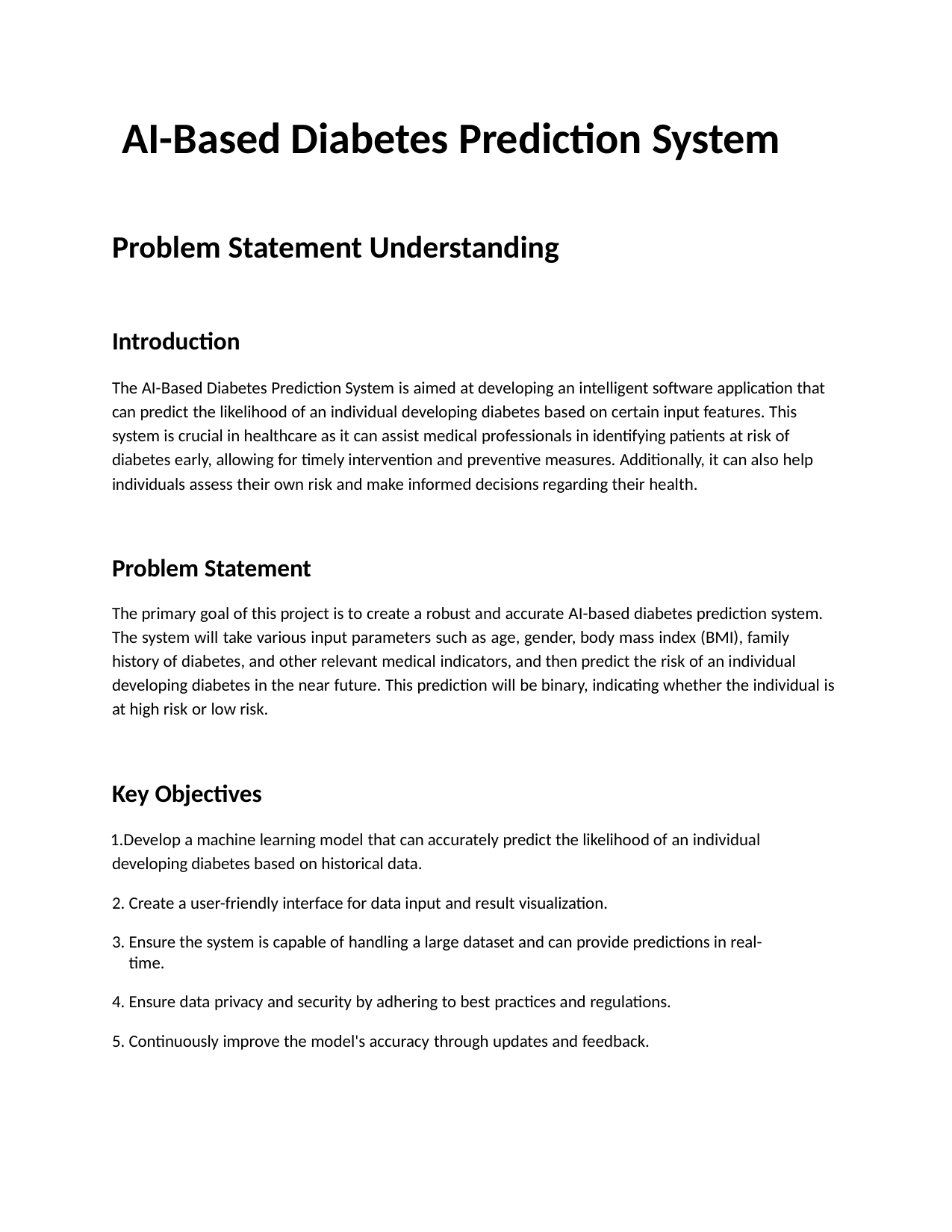

# AI-Based Diabetes Prediction System
Problem Statement Understanding

Introduction
The AI-Based Diabetes Prediction System is aimed at developing an intelligent software application that  can predict the likelihood of an individual developing diabetes based on certain input features. This  system is crucial in healthcare as it can assist medical professionals in identifying patients at risk of  diabetes early, allowing for timely intervention and preventive measures. Additionally, it can also help  individuals assess their own risk and make informed decisions regarding their health.
Problem Statement
The primary goal of this project is to create a robust and accurate AI-based diabetes prediction system.  The system will take various input parameters such as age, gender, body mass index (BMI), family  history of diabetes, and other relevant medical indicators, and then predict the risk of an individual  developing diabetes in the near future. This prediction will be binary, indicating whether the individual is  at high risk or low risk.
Key Objectives
Develop a machine learning model that can accurately predict the likelihood of an individual  developing diabetes based on historical data.

Create a user-friendly interface for data input and result visualization.

Ensure the system is capable of handling a large dataset and can provide predictions in real-time.

Ensure data privacy and security by adhering to best practices and regulations.

Continuously improve the model's accuracy through updates and feedback.